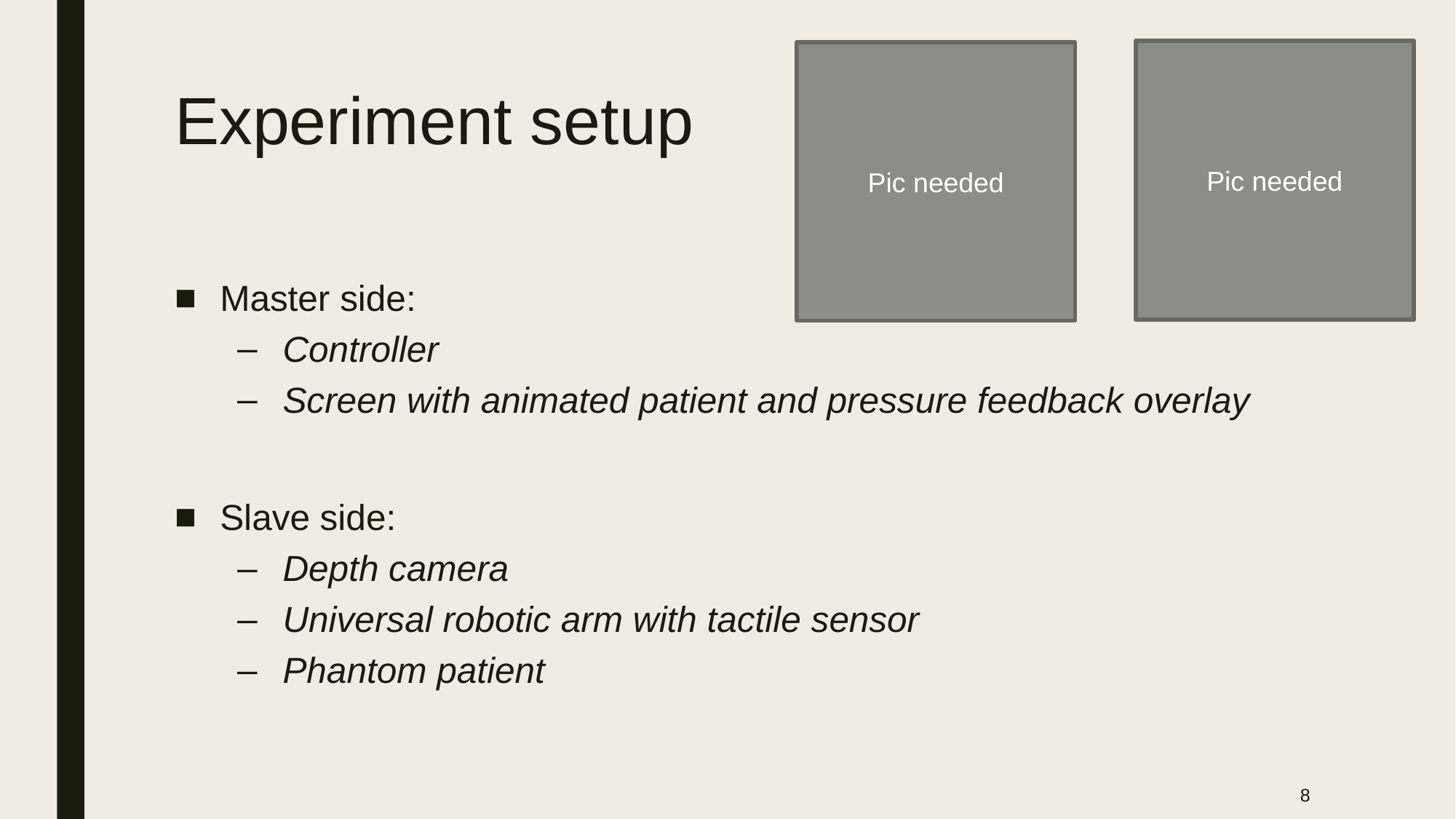

Pic needed
Pic needed
# Experiment setup
Master side:
Controller
Screen with animated patient and pressure feedback overlay

Slave side:
Depth camera
Universal robotic arm with tactile sensor
Phantom patient

8